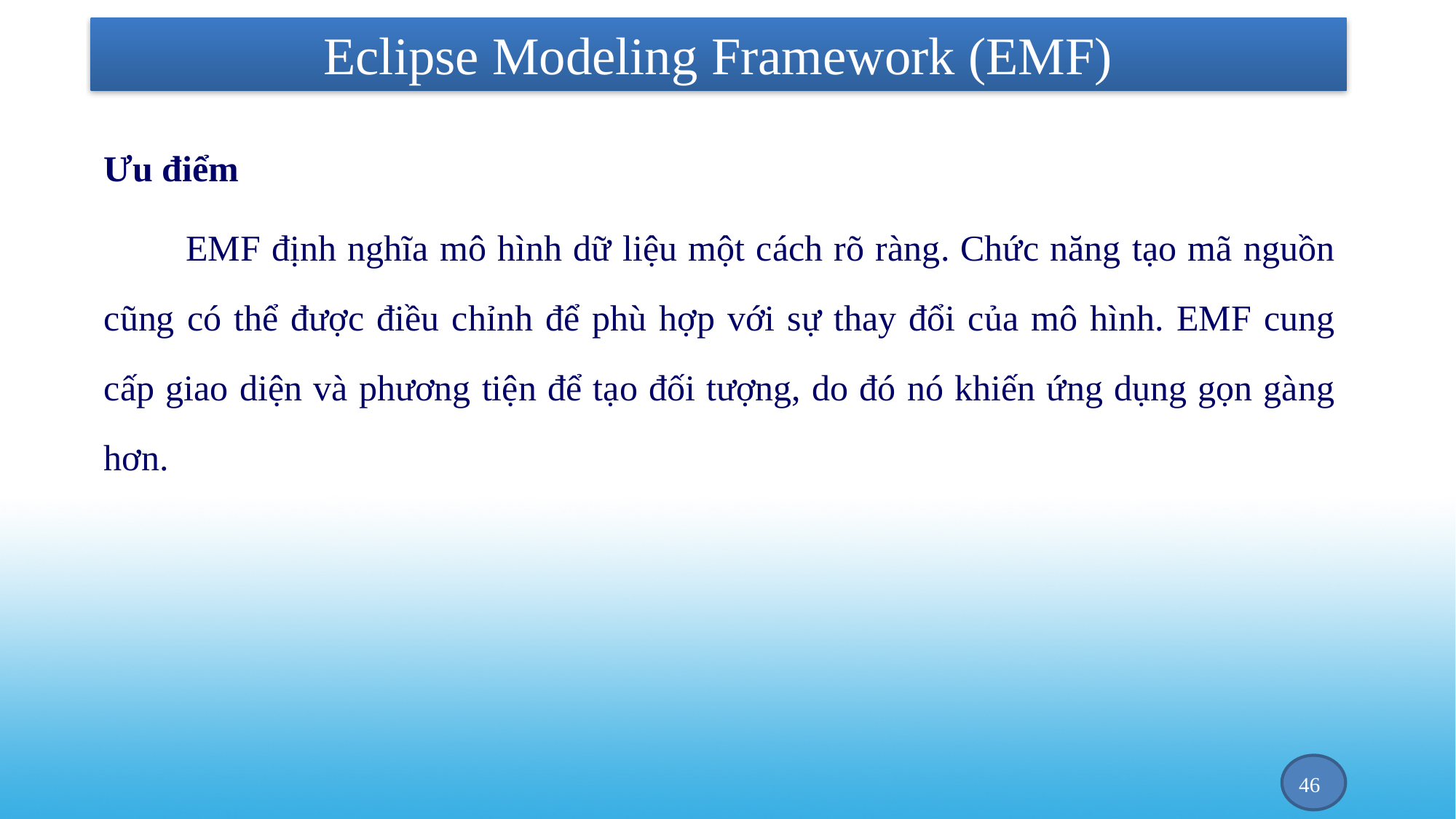

# Eclipse Modeling Framework (EMF)
Ưu điểm
EMF định nghĩa mô hình dữ liệu một cách rõ ràng. Chức năng tạo mã nguồn cũng có thể được điều chỉnh để phù hợp với sự thay đổi của mô hình. EMF cung cấp giao diện và phương tiện để tạo đối tượng, do đó nó khiến ứng dụng gọn gàng hơn.

46